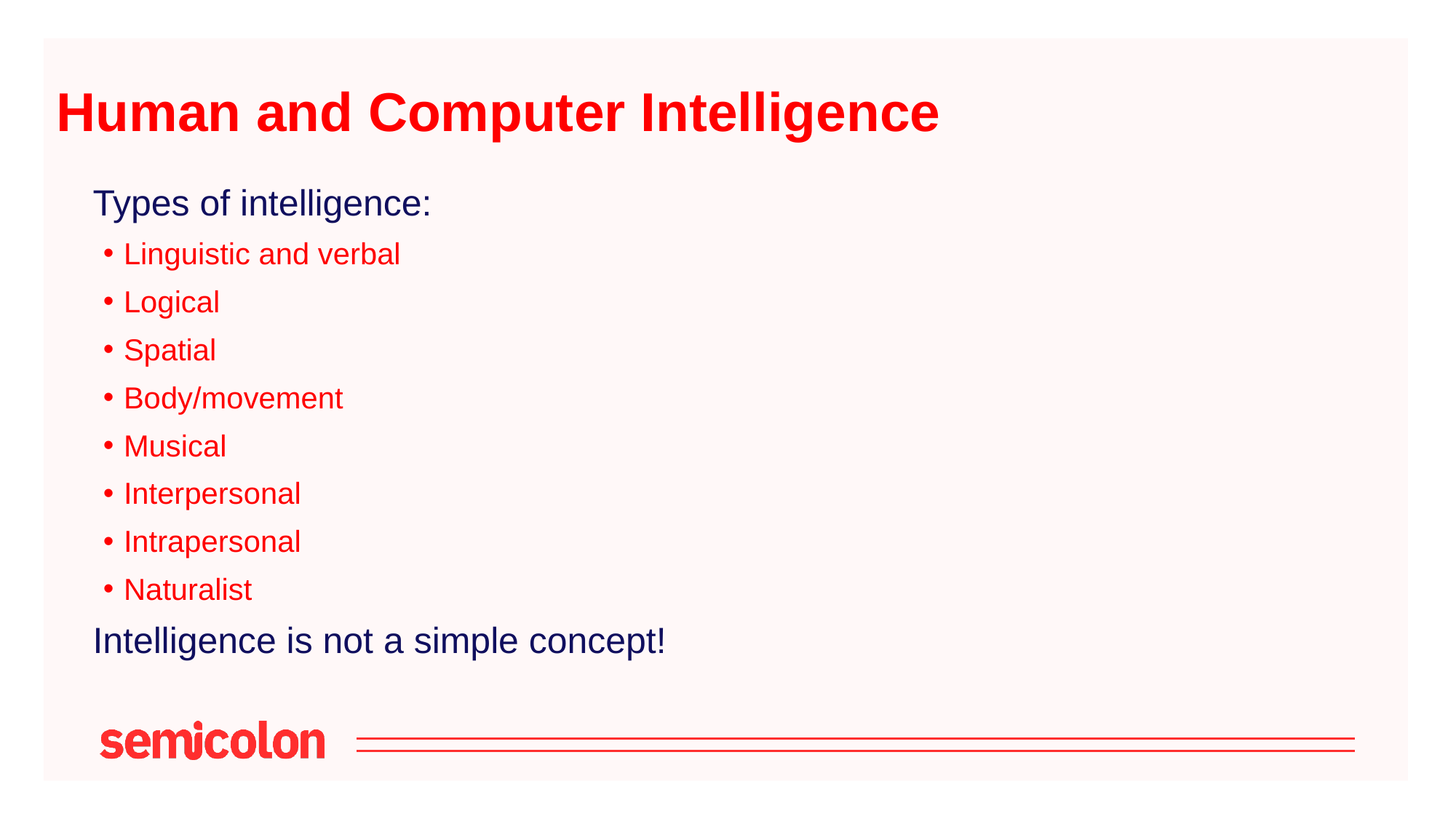

# Human and Computer Intelligence
Types of intelligence:
Linguistic and verbal
Logical
Spatial
Body/movement
Musical
Interpersonal
Intrapersonal
Naturalist
Intelligence is not a simple concept!